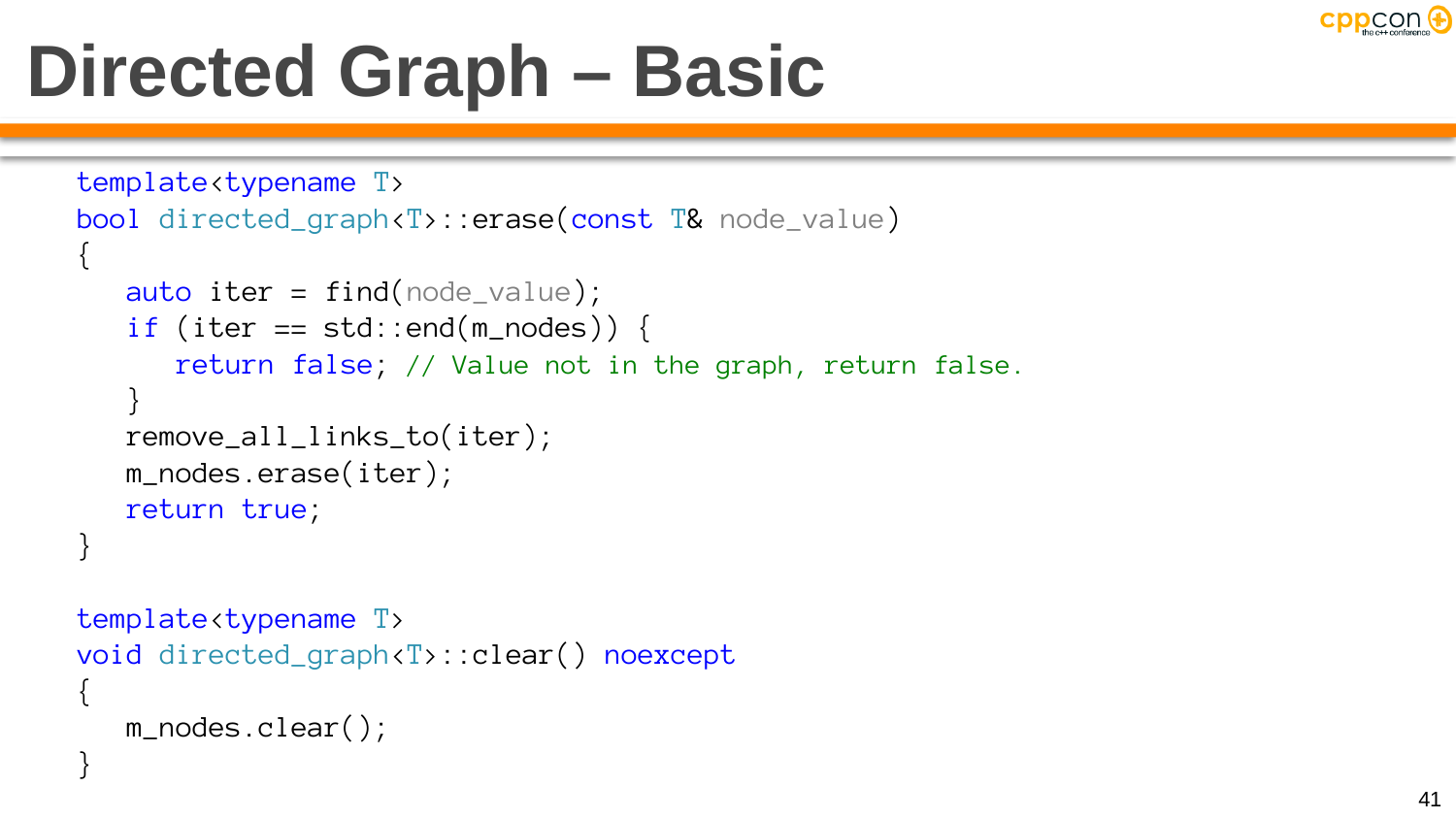

# Directed Graph – Basic
template<typename T>
bool directed_graph<T>::erase(const T& node_value)
{
   auto iter = find(node_value);
   if (iter == std::end(m_nodes)) {
      return false; // Value not in the graph, return false.
   }
   remove_all_links_to(iter);
   m_nodes.erase(iter);
   return true;
}

template<typename T>
void directed_graph<T>::clear() noexcept
{
   m_nodes.clear();
}